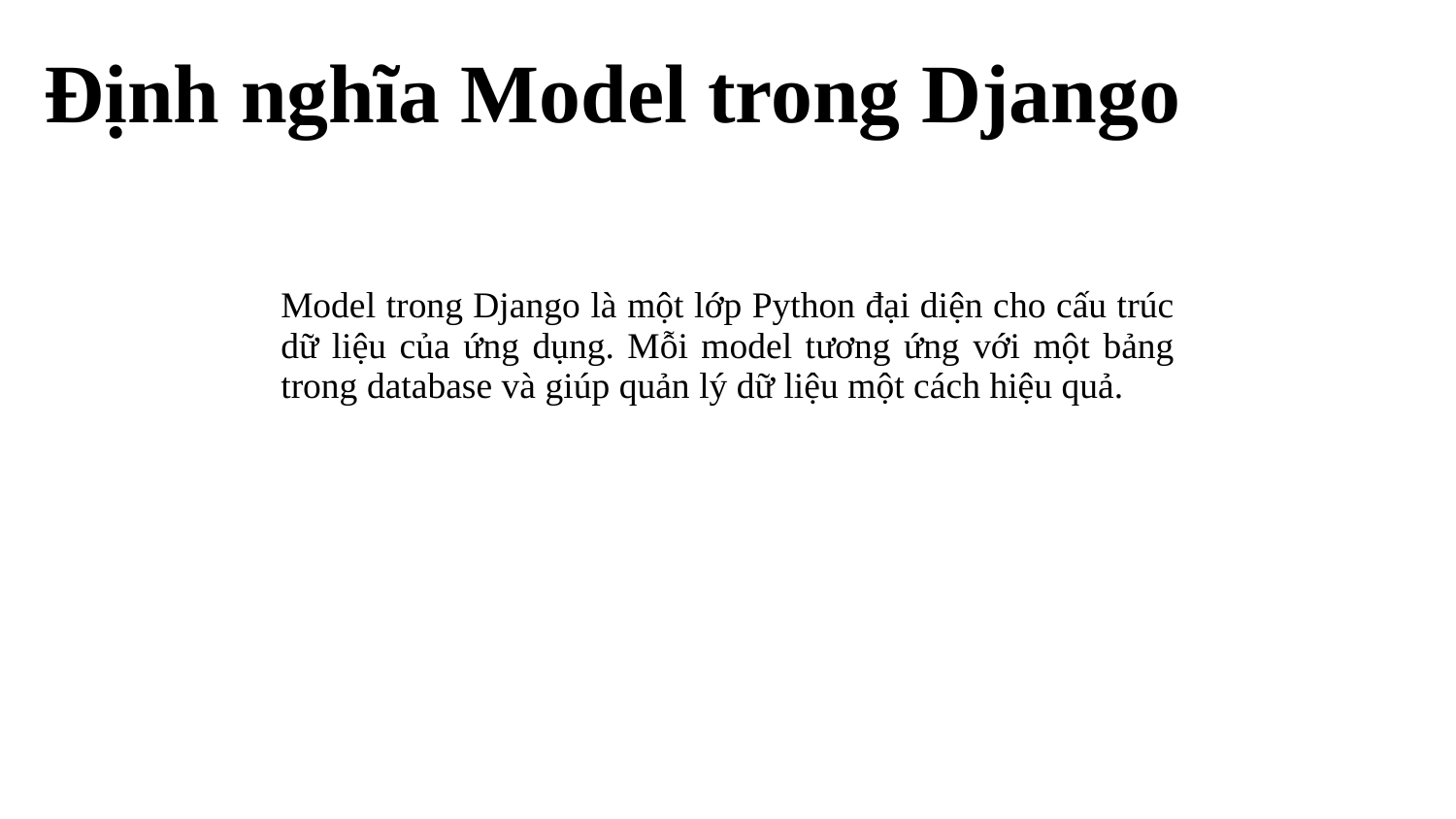

Định nghĩa Model trong Django
Model trong Django là một lớp Python đại diện cho cấu trúc dữ liệu của ứng dụng. Mỗi model tương ứng với một bảng trong database và giúp quản lý dữ liệu một cách hiệu quả.